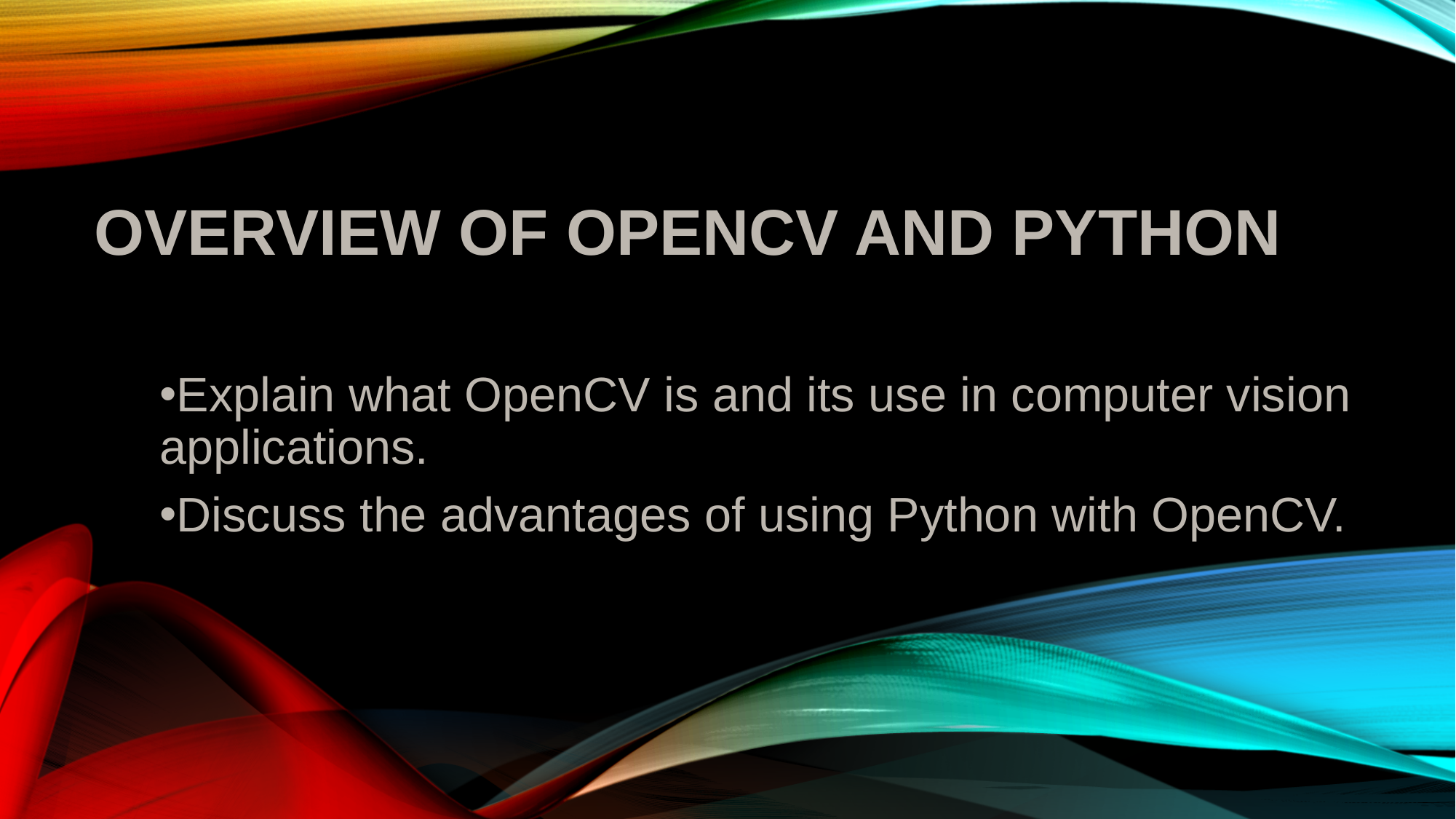

# Overview of OpenCV and Python
Explain what OpenCV is and its use in computer vision applications.
Discuss the advantages of using Python with OpenCV.